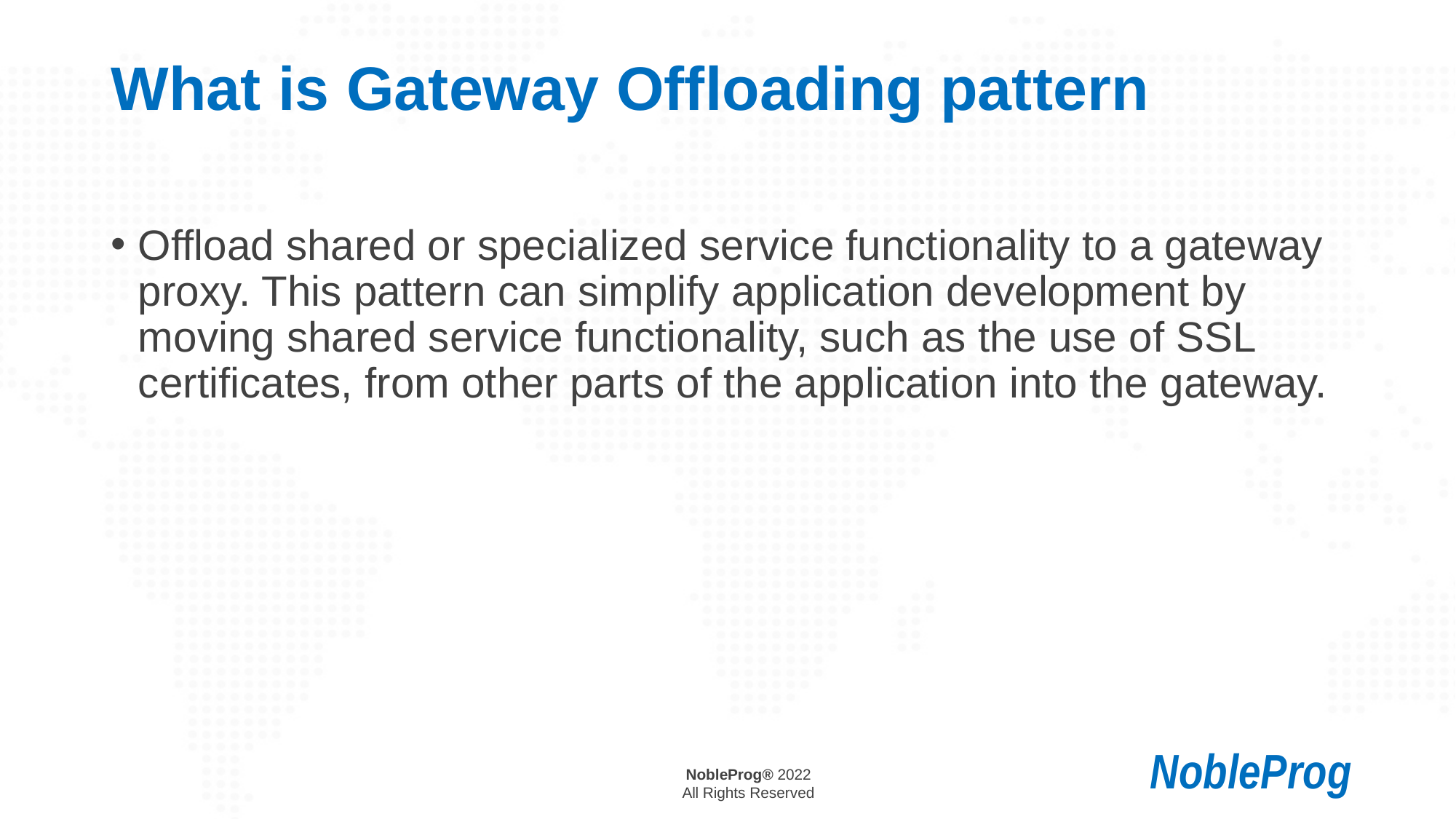

# What is Gateway Offloading pattern
Offload shared or specialized service functionality to a gateway proxy. This pattern can simplify application development by moving shared service functionality, such as the use of SSL certificates, from other parts of the application into the gateway.